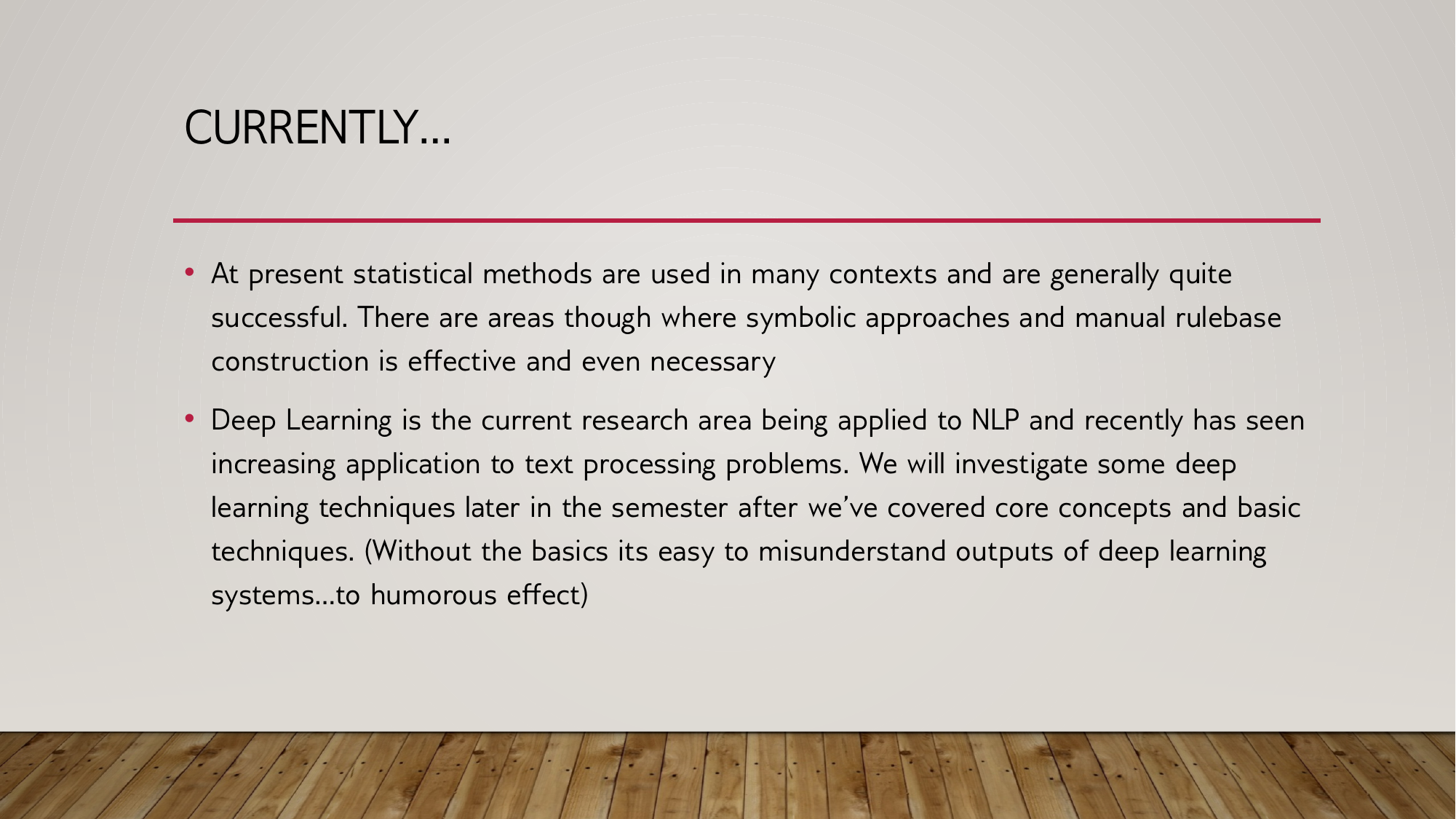

# Currently…
At present statistical methods are used in many contexts and are generally quite successful. There are areas though where symbolic approaches and manual rulebase construction is effective and even necessary
Deep Learning is the current research area being applied to NLP and recently has seen increasing application to text processing problems. We will investigate some deep learning techniques later in the semester after we’ve covered core concepts and basic techniques. (Without the basics its easy to misunderstand outputs of deep learning systems…to humorous effect)